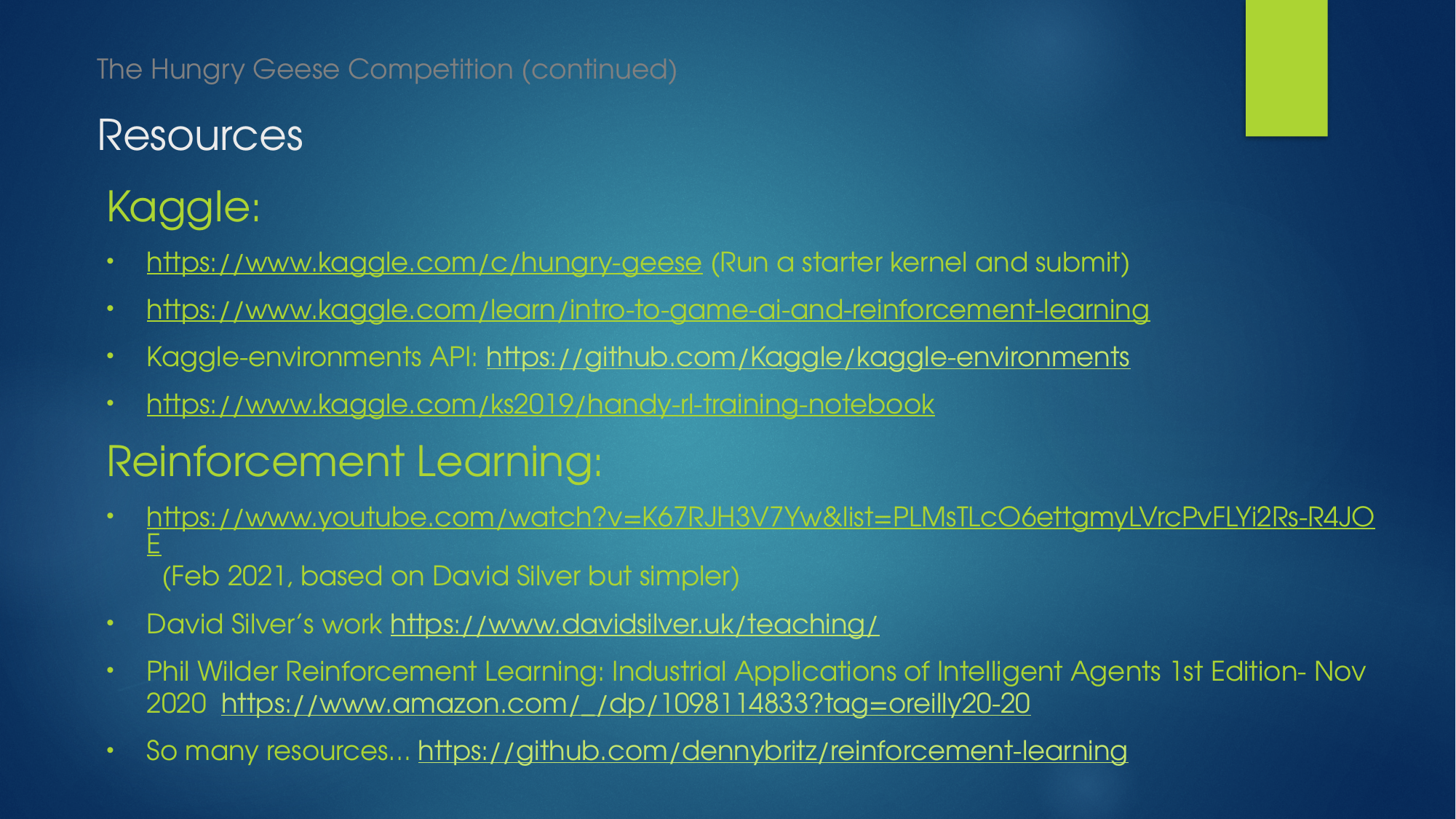

# The Hungry Geese Competition (continued)
Resources
Kaggle:
https://www.kaggle.com/c/hungry-geese (Run a starter kernel and submit)
https://www.kaggle.com/learn/intro-to-game-ai-and-reinforcement-learning
Kaggle-environments API: https://github.com/Kaggle/kaggle-environments
https://www.kaggle.com/ks2019/handy-rl-training-notebook
Reinforcement Learning:
https://www.youtube.com/watch?v=K67RJH3V7Yw&list=PLMsTLcO6ettgmyLVrcPvFLYi2Rs-R4JOE  (Feb 2021, based on David Silver but simpler)
David Silver’s work https://www.davidsilver.uk/teaching/
Phil Wilder Reinforcement Learning: Industrial Applications of Intelligent Agents 1st Edition- Nov 2020  https://www.amazon.com/_/dp/1098114833?tag=oreilly20-20
So many resources… https://github.com/dennybritz/reinforcement-learning